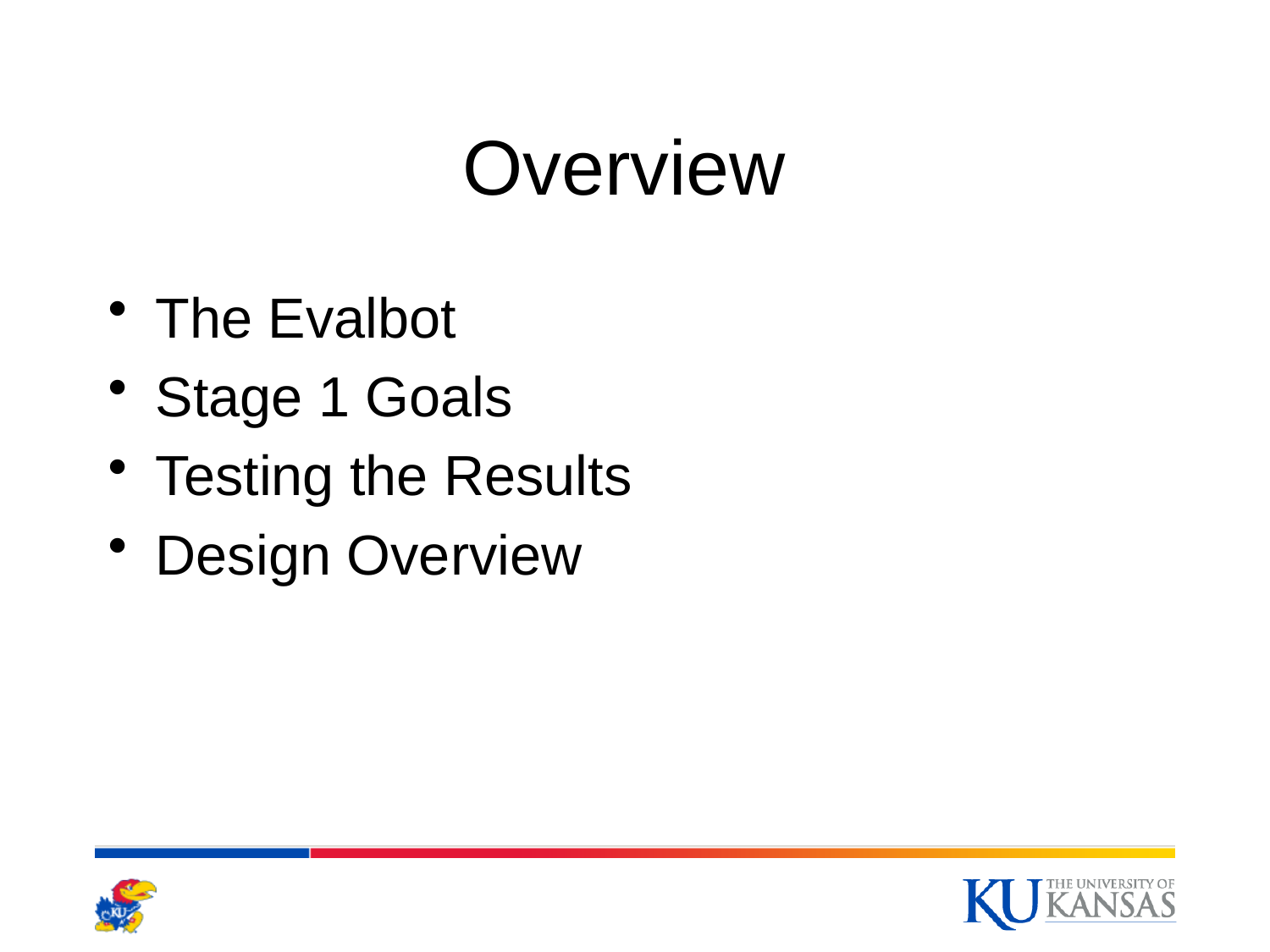

# Overview
The Evalbot
Stage 1 Goals
Testing the Results
Design Overview